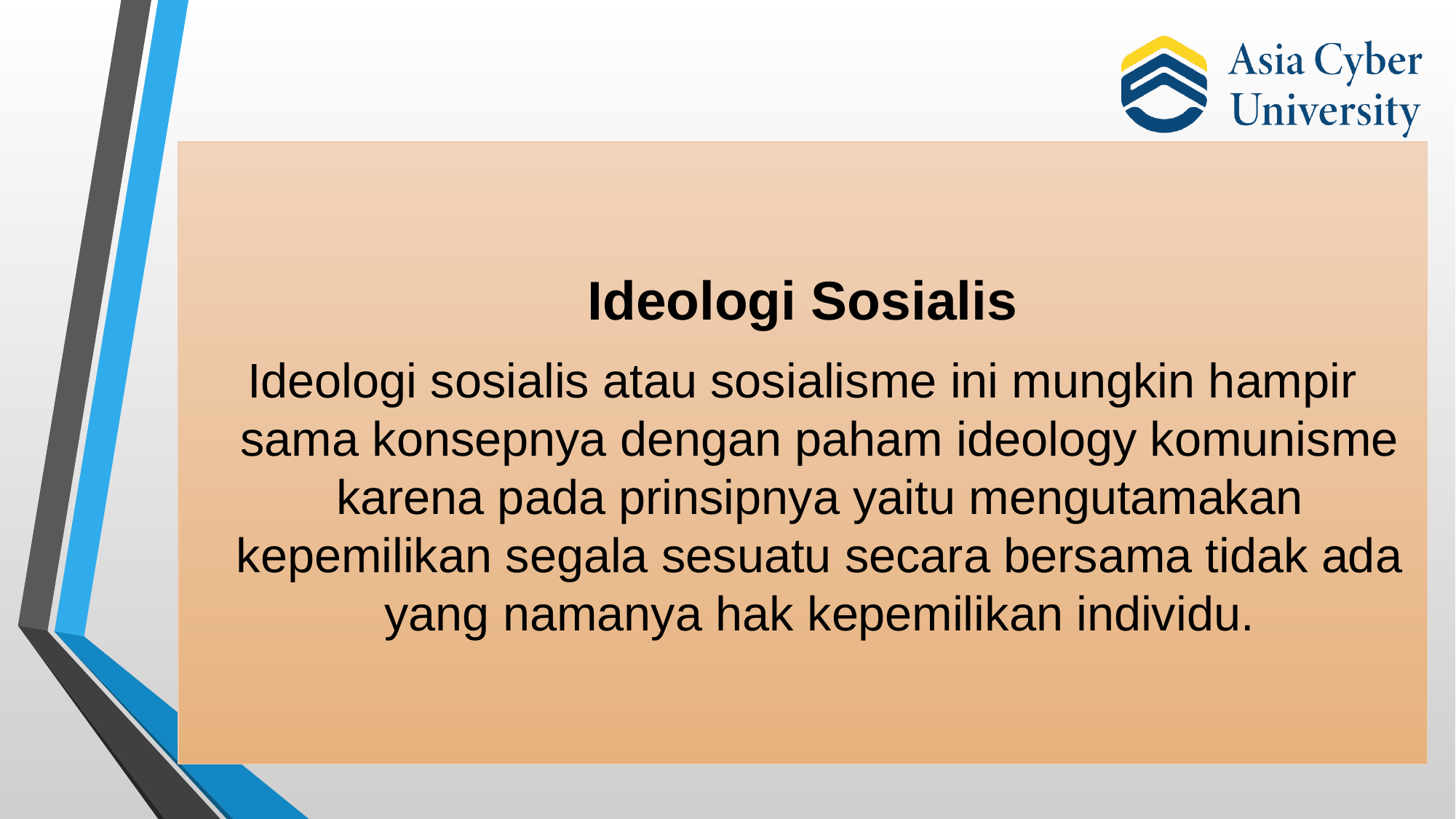

Ideologi Sosialis
Ideologi sosialis atau sosialisme ini mungkin hampir sama konsepnya dengan paham ideology komunisme karena pada prinsipnya yaitu mengutamakan kepemilikan segala sesuatu secara bersama tidak ada yang namanya hak kepemilikan individu.